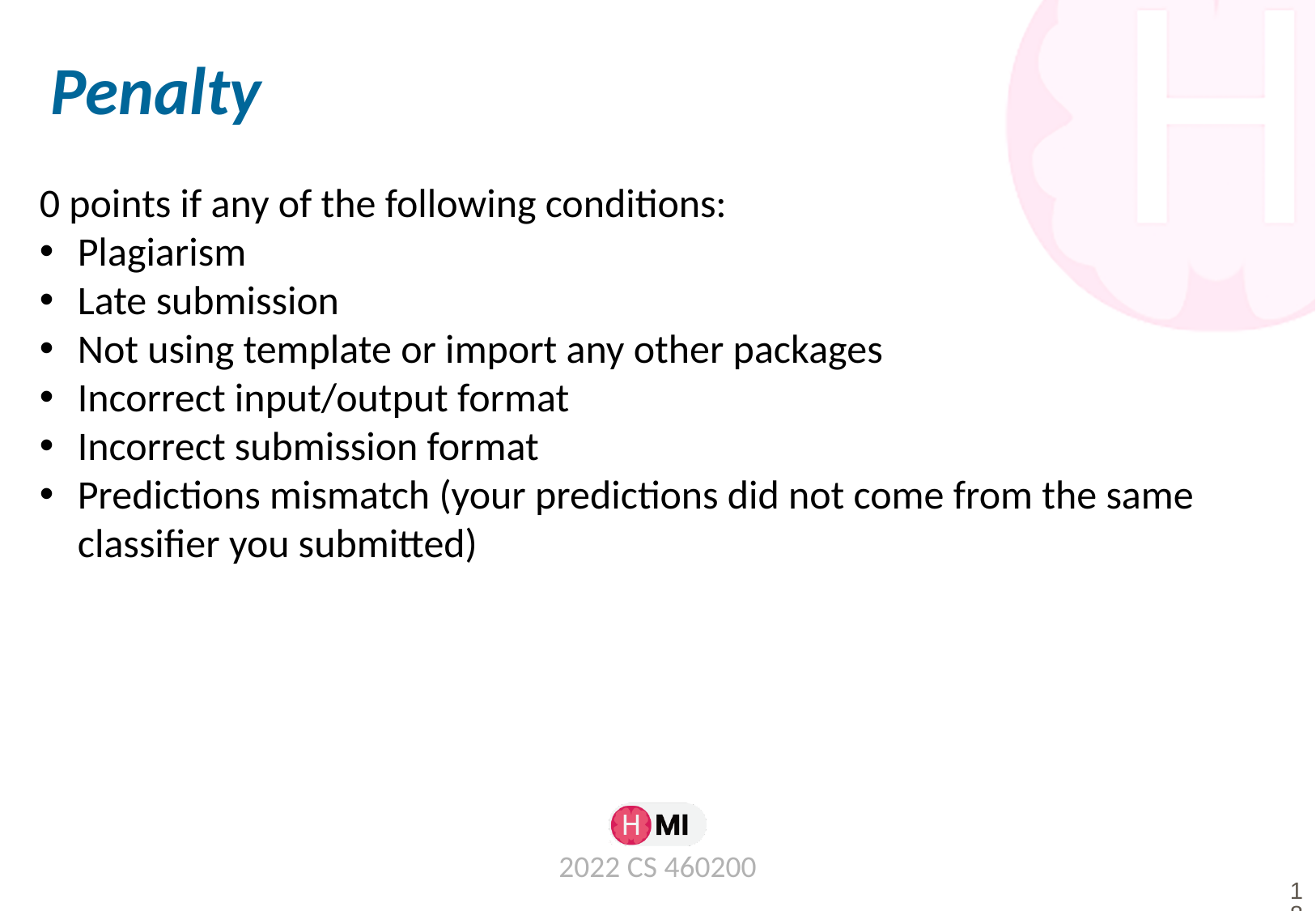

# Penalty
0 points if any of the following conditions:
Plagiarism
Late submission
Not using template or import any other packages
Incorrect input/output format
Incorrect submission format
Predictions mismatch (your predictions did not come from the same classifier you submitted)

2022 CS 460200
18